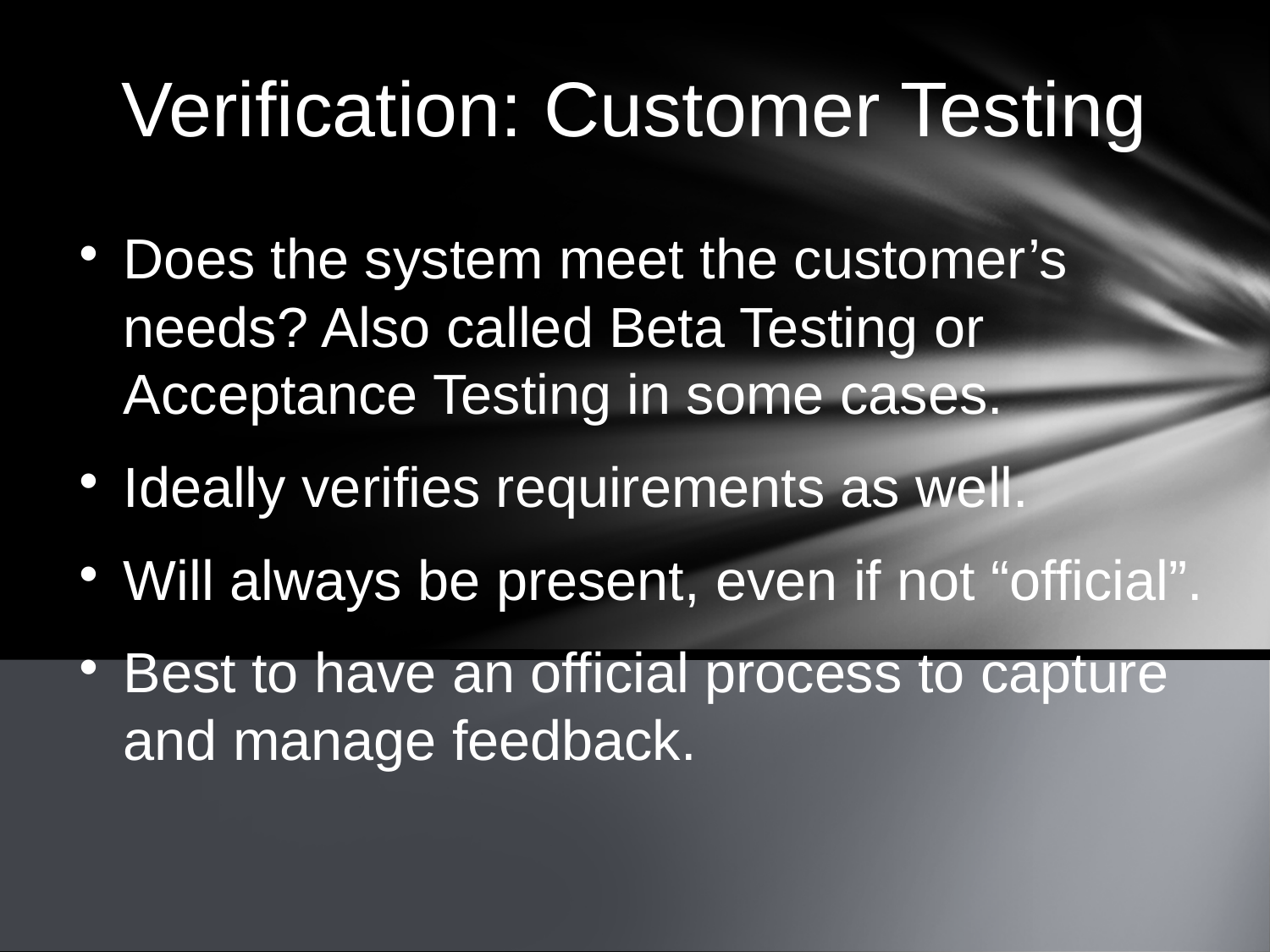

Verification: Customer Testing
Does the system meet the customer’s needs? Also called Beta Testing or Acceptance Testing in some cases.
Ideally verifies requirements as well.
Will always be present, even if not “official”.
Best to have an official process to capture and manage feedback.